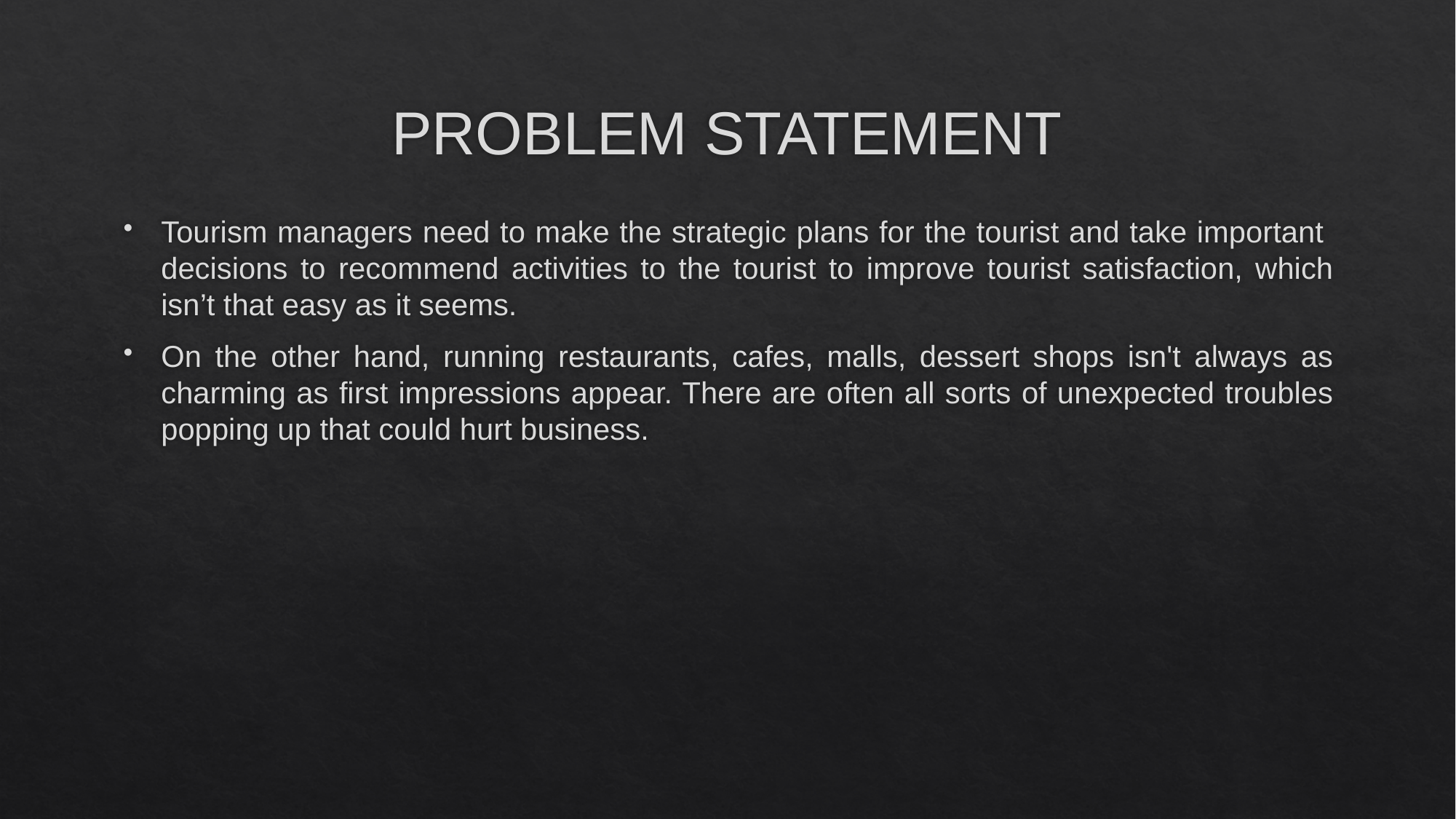

# PROBLEM STATEMENT
Tourism managers need to make the strategic plans for the tourist and take important  decisions to recommend activities to the tourist to improve tourist satisfaction, which isn’t that easy as it seems.
On the other hand, running restaurants, cafes, malls, dessert shops isn't always as charming as first impressions appear. There are often all sorts of unexpected troubles popping up that could hurt business.